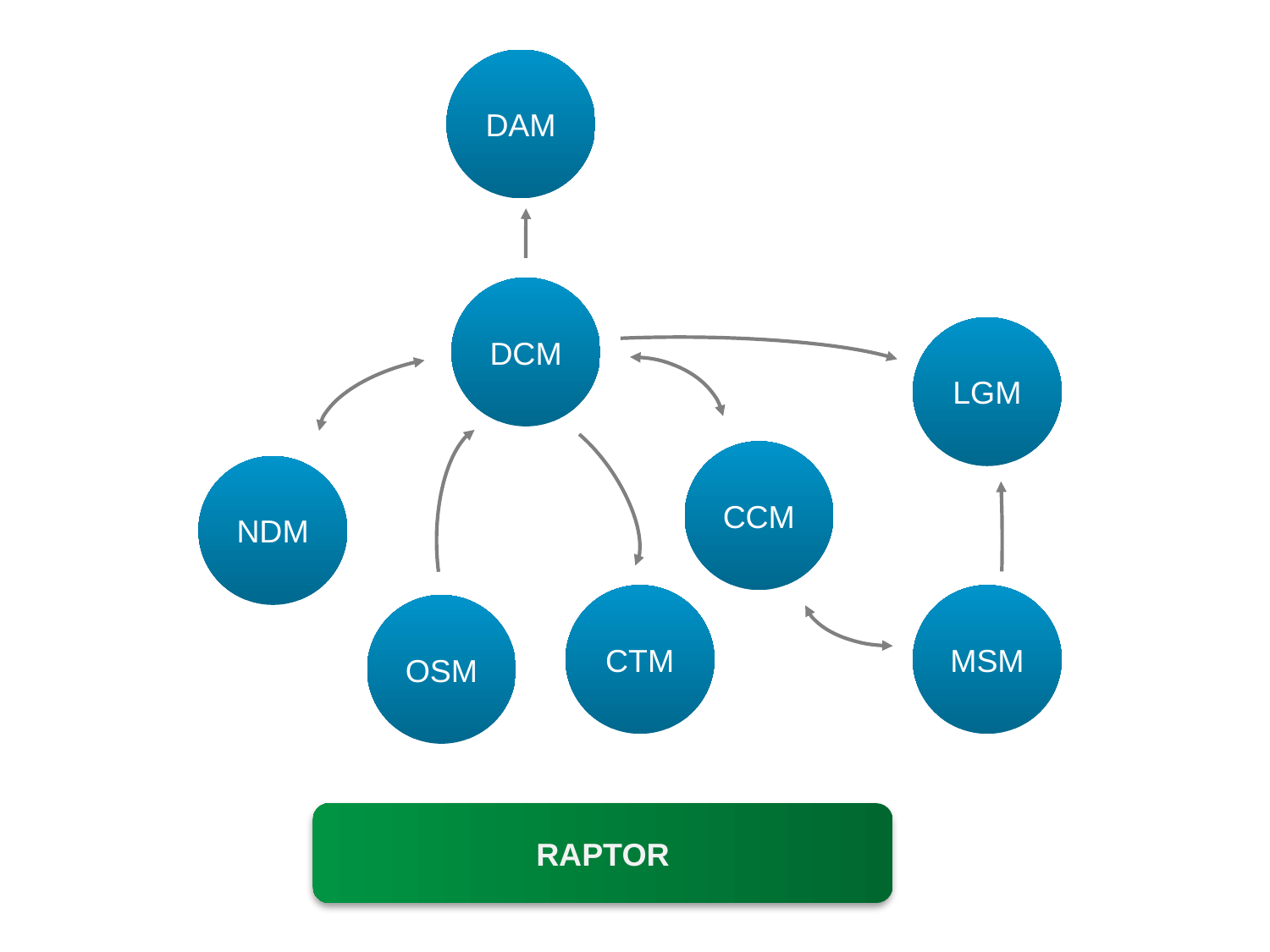

DAM
DCM
LGM

CCM

NDM

CTM
MSM
OSM
RAPTOR